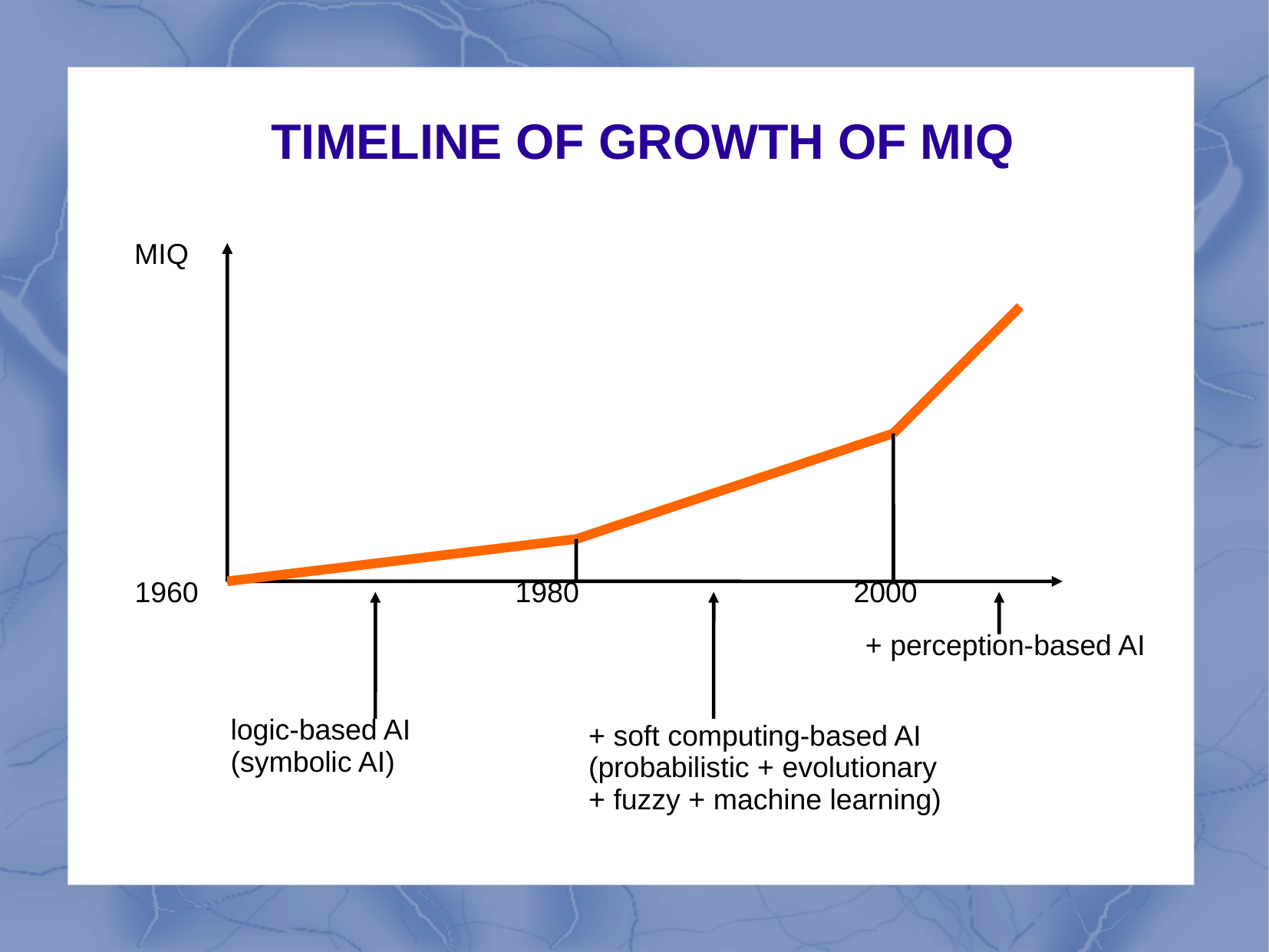

# TIMELINE OF GROWTH OF MIQ
MIQ

1960
1980
2000

+ perception-based AI
logic-based AI
(symbolic AI)
+ soft computing-based AI
(probabilistic + evolutionary
+ fuzzy + machine learning)